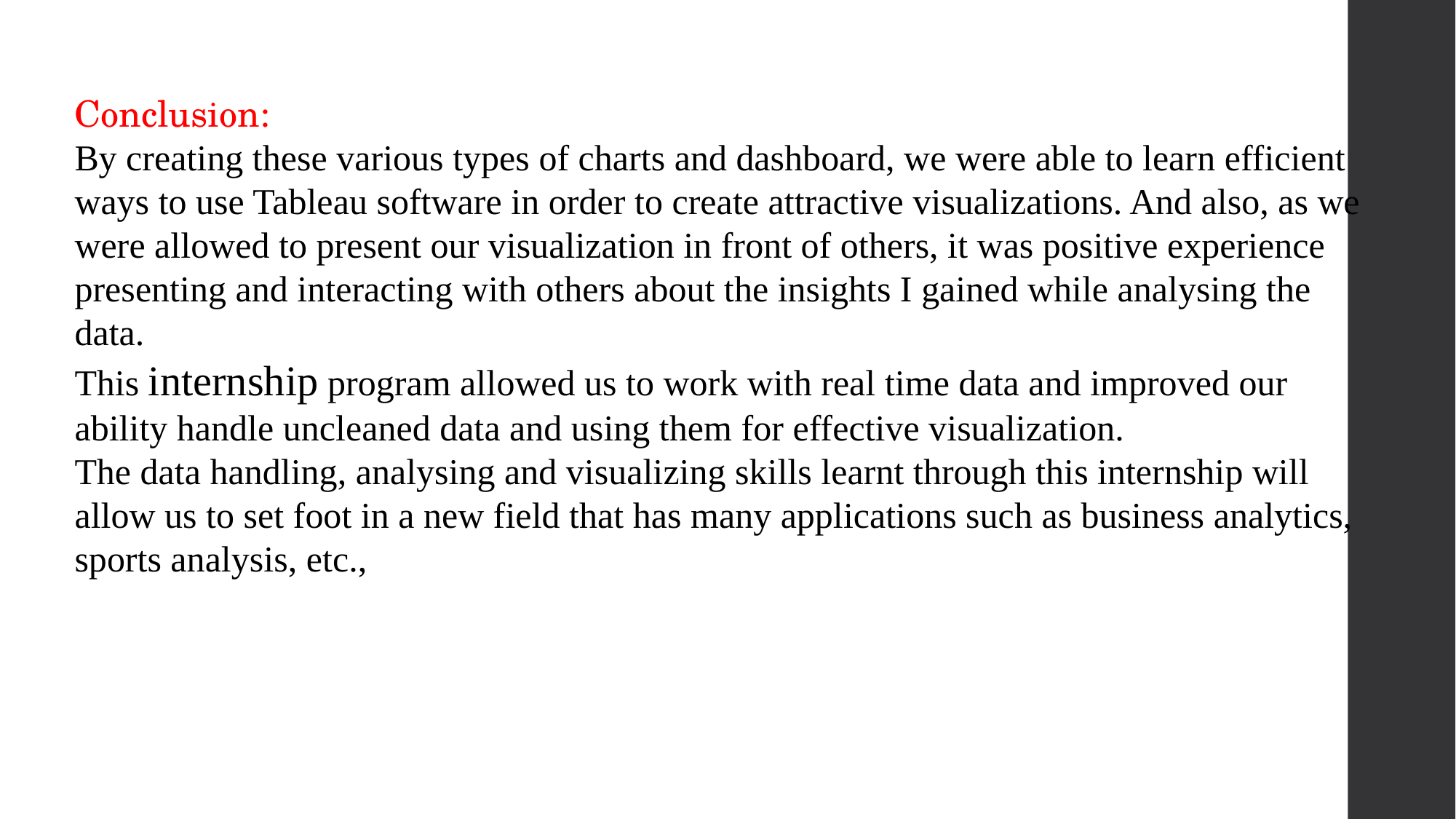

Conclusion:
By creating these various types of charts and dashboard, we were able to learn efficient ways to use Tableau software in order to create attractive visualizations. And also, as we were allowed to present our visualization in front of others, it was positive experience presenting and interacting with others about the insights I gained while analysing the data.
This internship program allowed us to work with real time data and improved our ability handle uncleaned data and using them for effective visualization.
The data handling, analysing and visualizing skills learnt through this internship will allow us to set foot in a new field that has many applications such as business analytics, sports analysis, etc.,